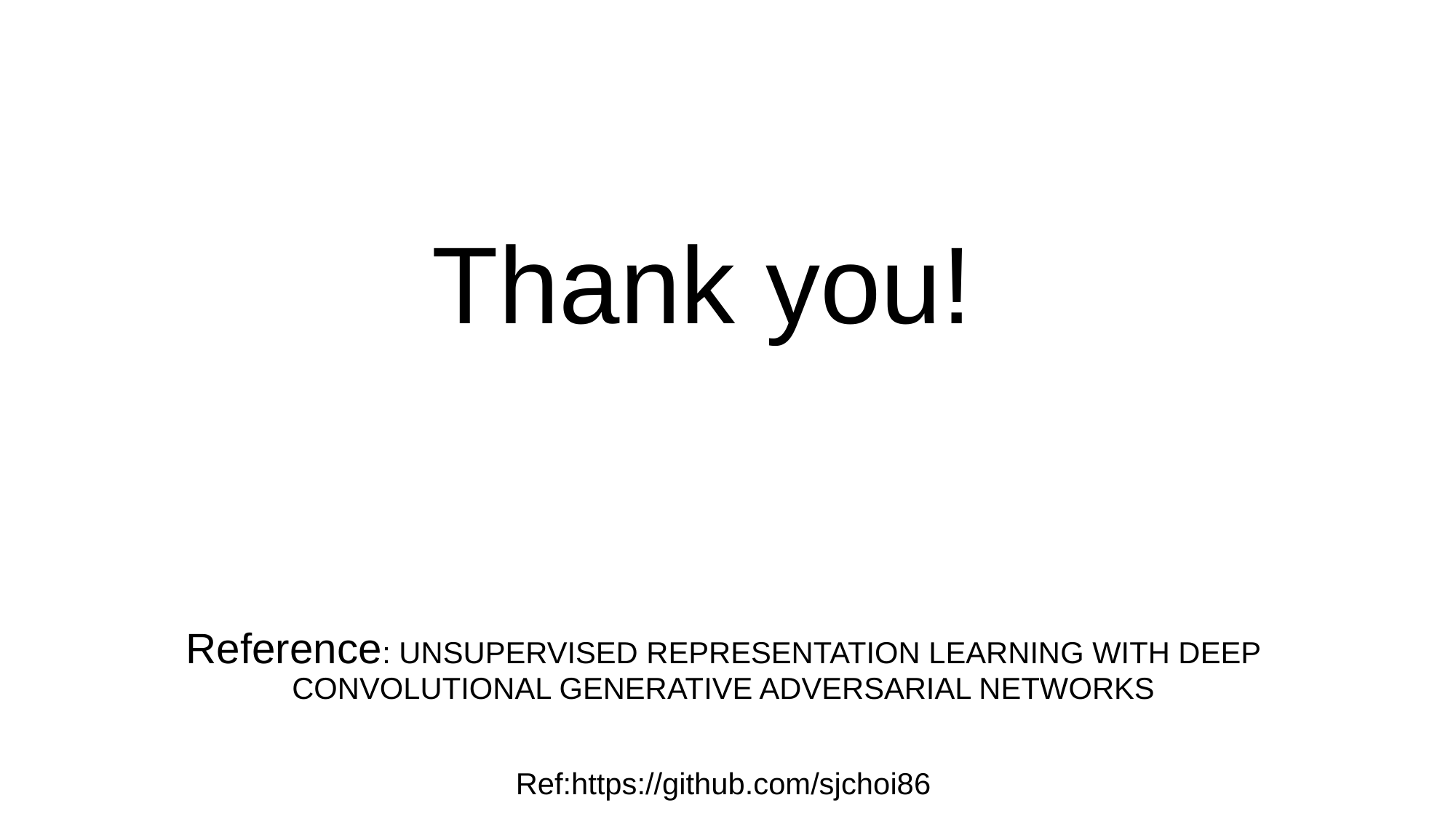

Thank you!
Reference: UNSUPERVISED REPRESENTATION LEARNING WITH DEEP CONVOLUTIONAL GENERATIVE ADVERSARIAL NETWORKS

Ref:https://github.com/sjchoi86